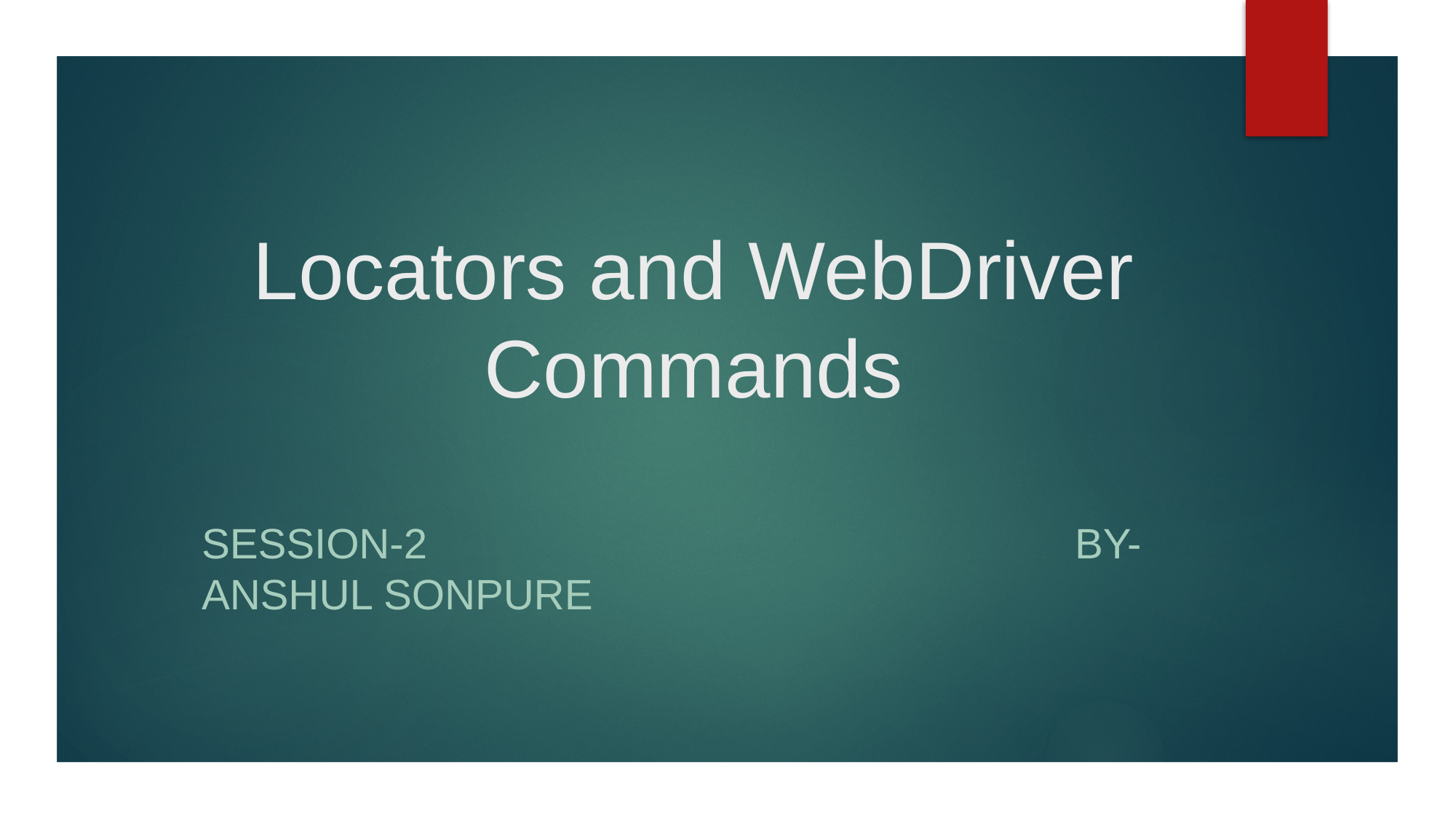

# Locators and WebDriver Commands
Session-2						By-Anshul Sonpure